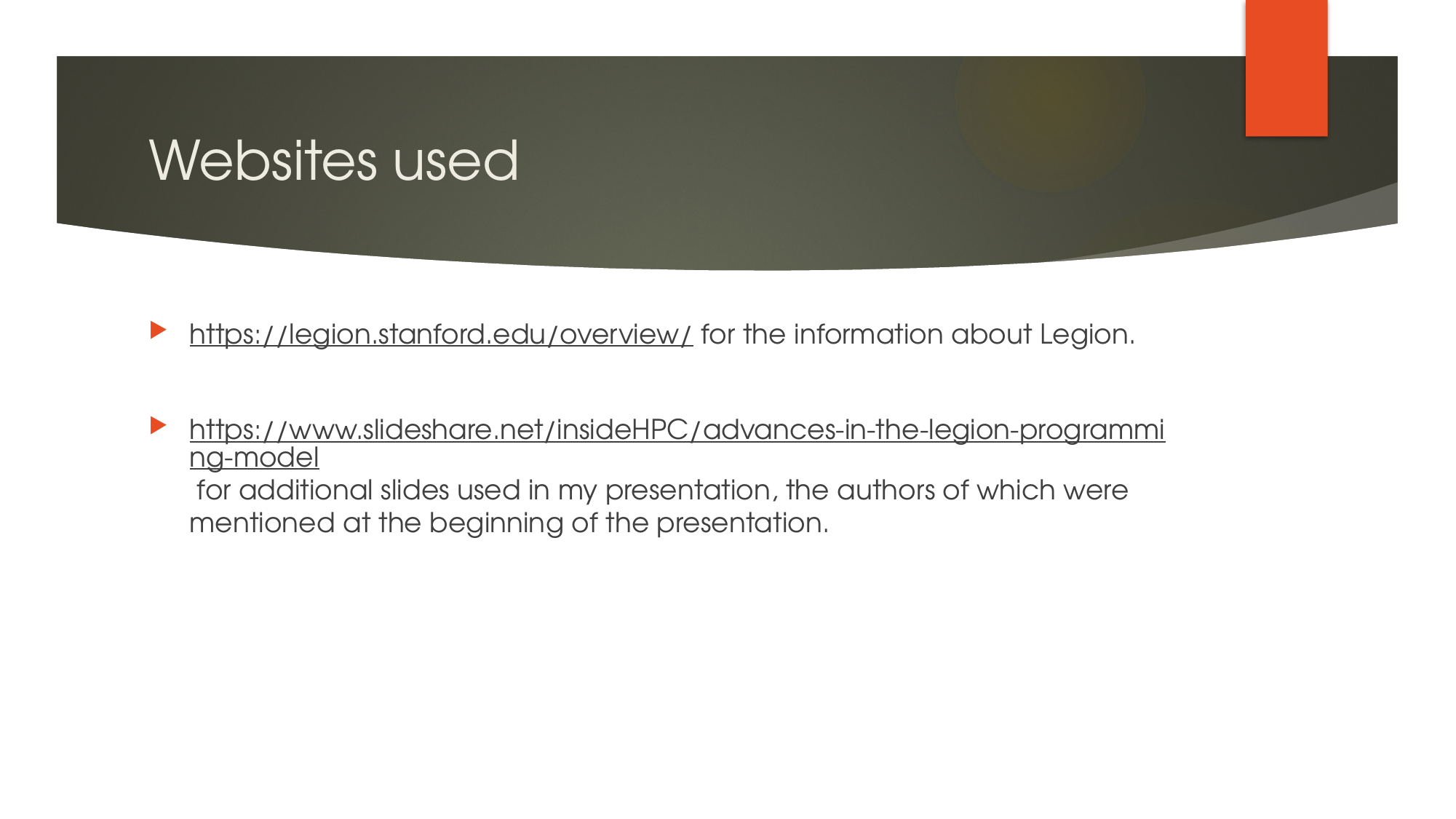

# Websites used
https://legion.stanford.edu/overview/ for the information about Legion.

https://www.slideshare.net/insideHPC/advances-in-the-legion-programming-model for additional slides used in my presentation, the authors of which were mentioned at the beginning of the presentation.